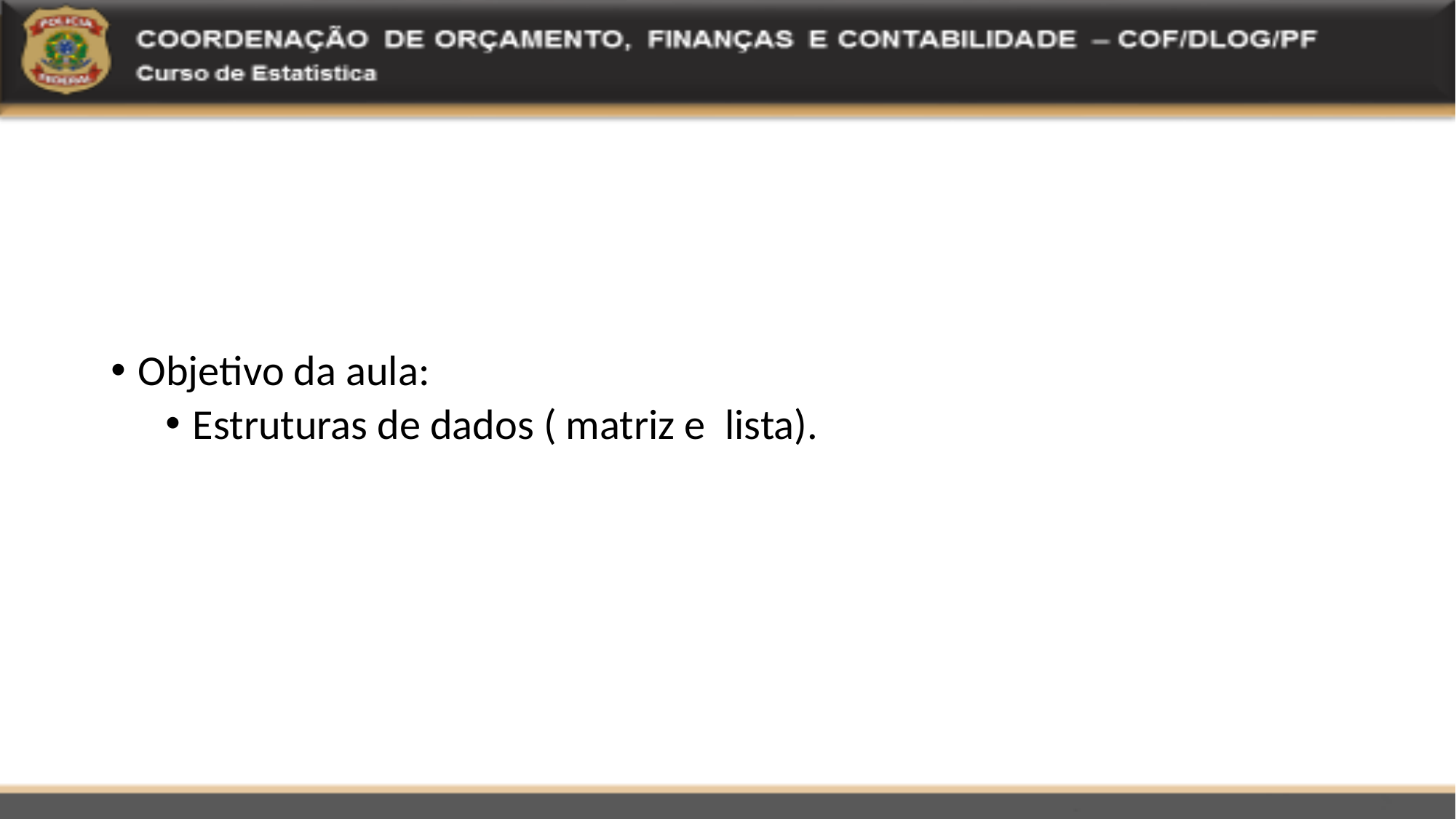

Objetivo da aula:
Estruturas de dados ( matriz e  lista).